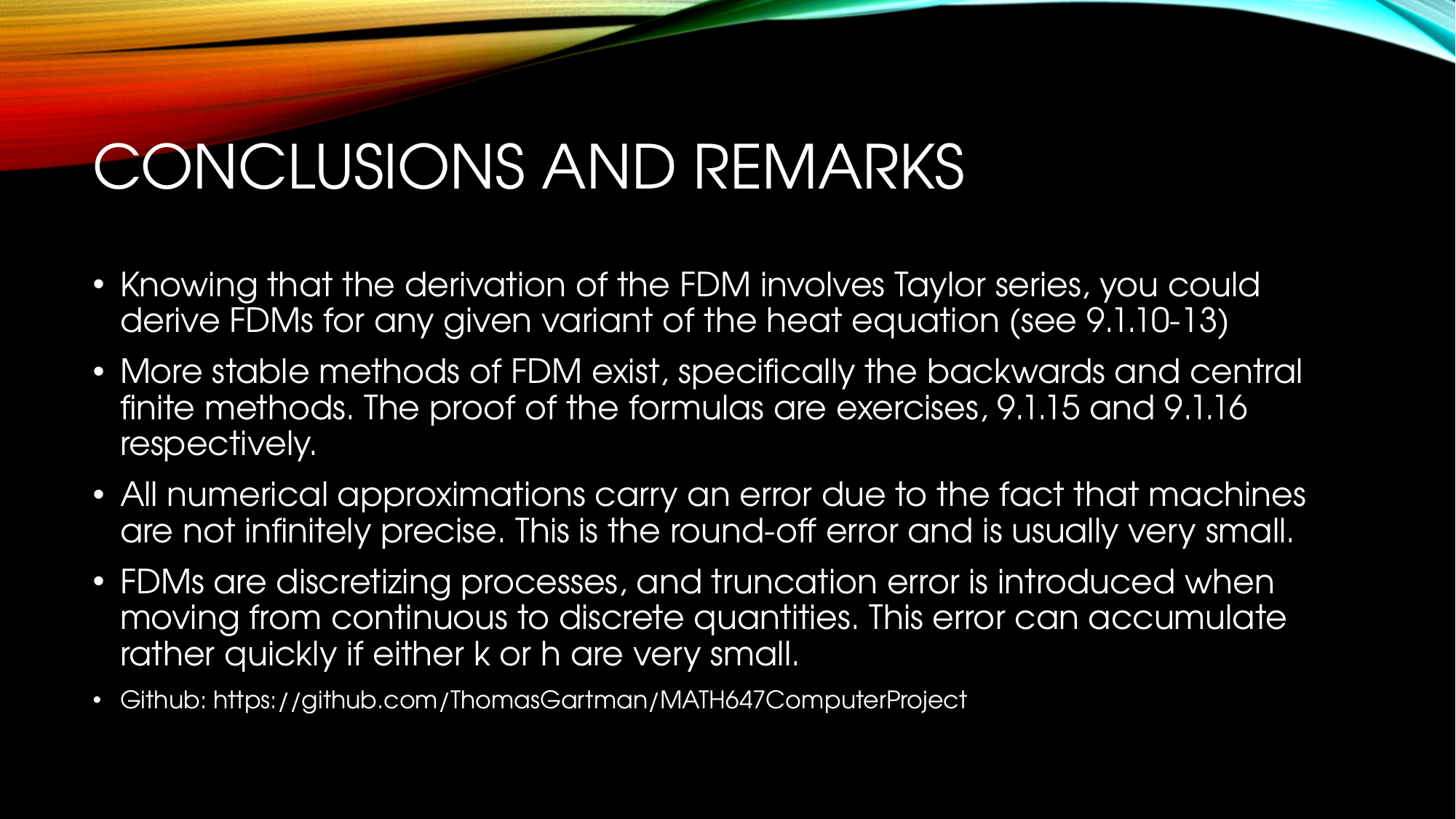

# Conclusions and remarks
Knowing that the derivation of the FDM involves Taylor series, you could derive FDMs for any given variant of the heat equation (see 9.1.10-13)
More stable methods of FDM exist, specifically the backwards and central finite methods. The proof of the formulas are exercises, 9.1.15 and 9.1.16 respectively.
All numerical approximations carry an error due to the fact that machines are not infinitely precise. This is the round-off error and is usually very small.
FDMs are discretizing processes, and truncation error is introduced when moving from continuous to discrete quantities. This error can accumulate rather quickly if either k or h are very small.
Github: https://github.com/ThomasGartman/MATH647ComputerProject